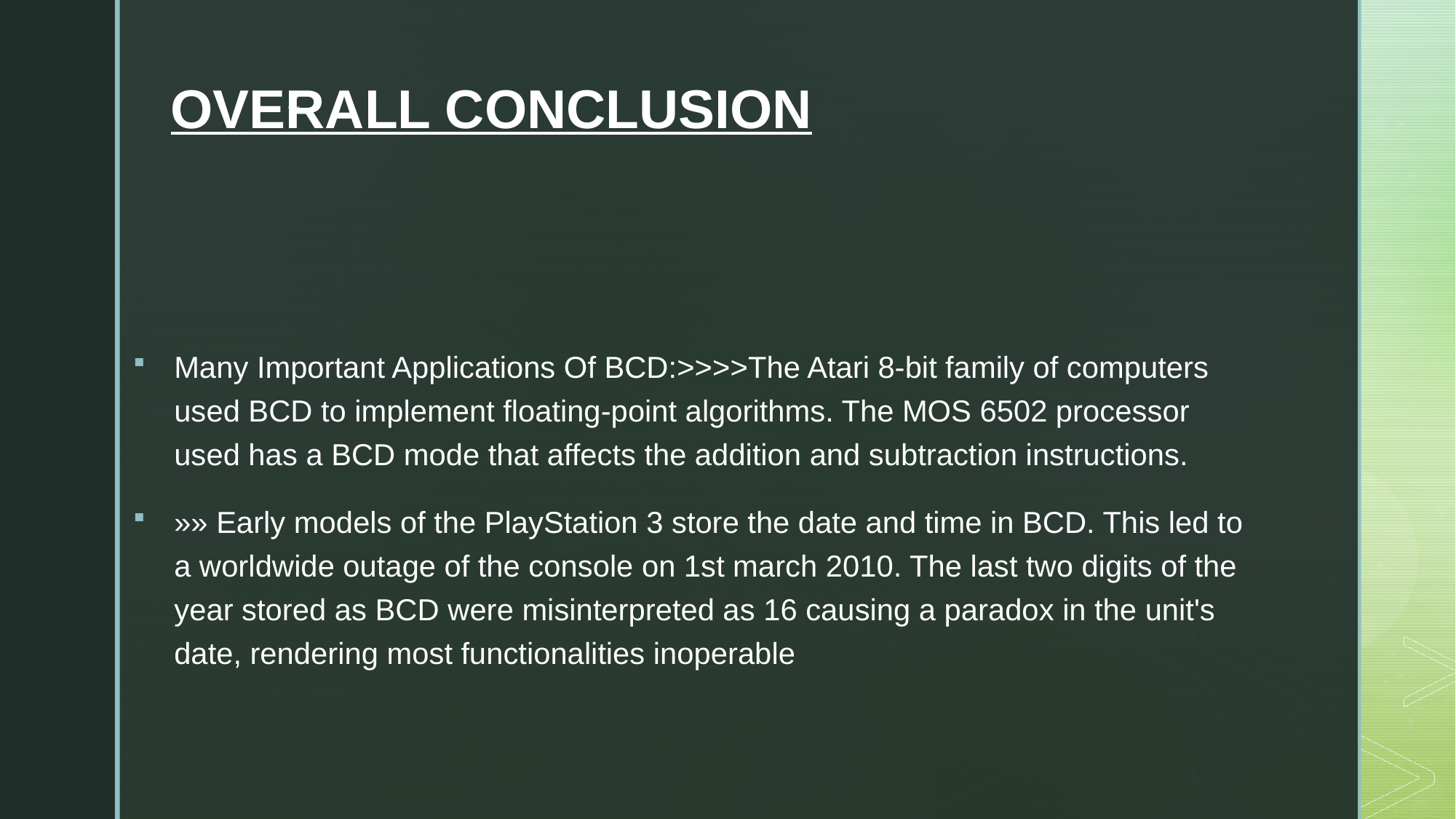

# OVERALL CONCLUSION
Many Important Applications Of BCD:>>>>The Atari 8-bit family of computers used BCD to implement floating-point algorithms. The MOS 6502 processor used has a BCD mode that affects the addition and subtraction instructions.
»» Early models of the PlayStation 3 store the date and time in BCD. This led to a worldwide outage of the console on 1st march 2010. The last two digits of the year stored as BCD were misinterpreted as 16 causing a paradox in the unit's date, rendering most functionalities inoperable